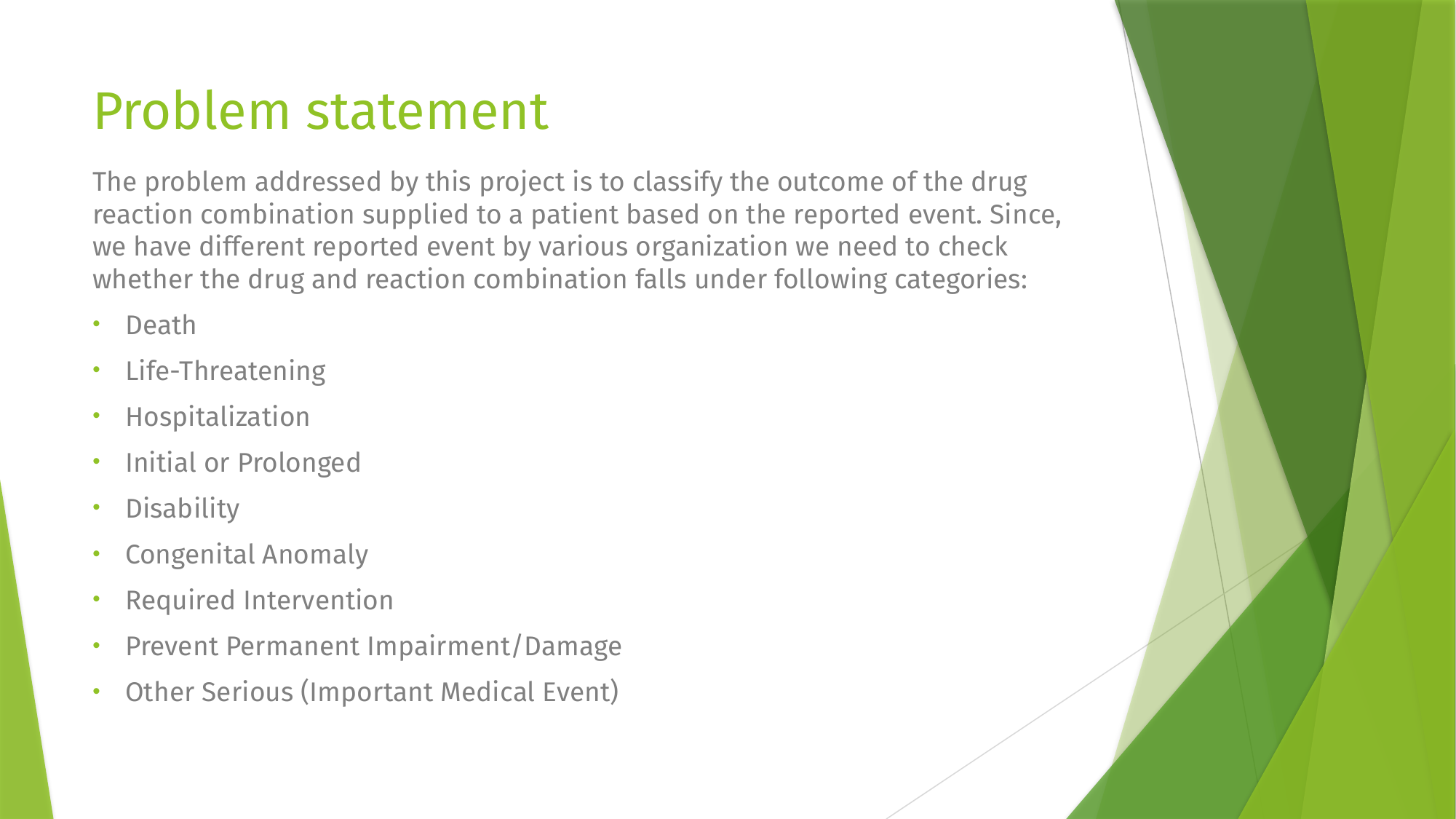

# Problem statement
The problem addressed by this project is to classify the outcome of the drug reaction combination supplied to a patient based on the reported event. Since,  we have different reported event by various organization we need to check whether the drug and reaction combination falls under following categories:
Death
Life-Threatening
Hospitalization
Initial or Prolonged
Disability
Congenital Anomaly
Required Intervention
Prevent Permanent Impairment/Damage
Other Serious (Important Medical Event)